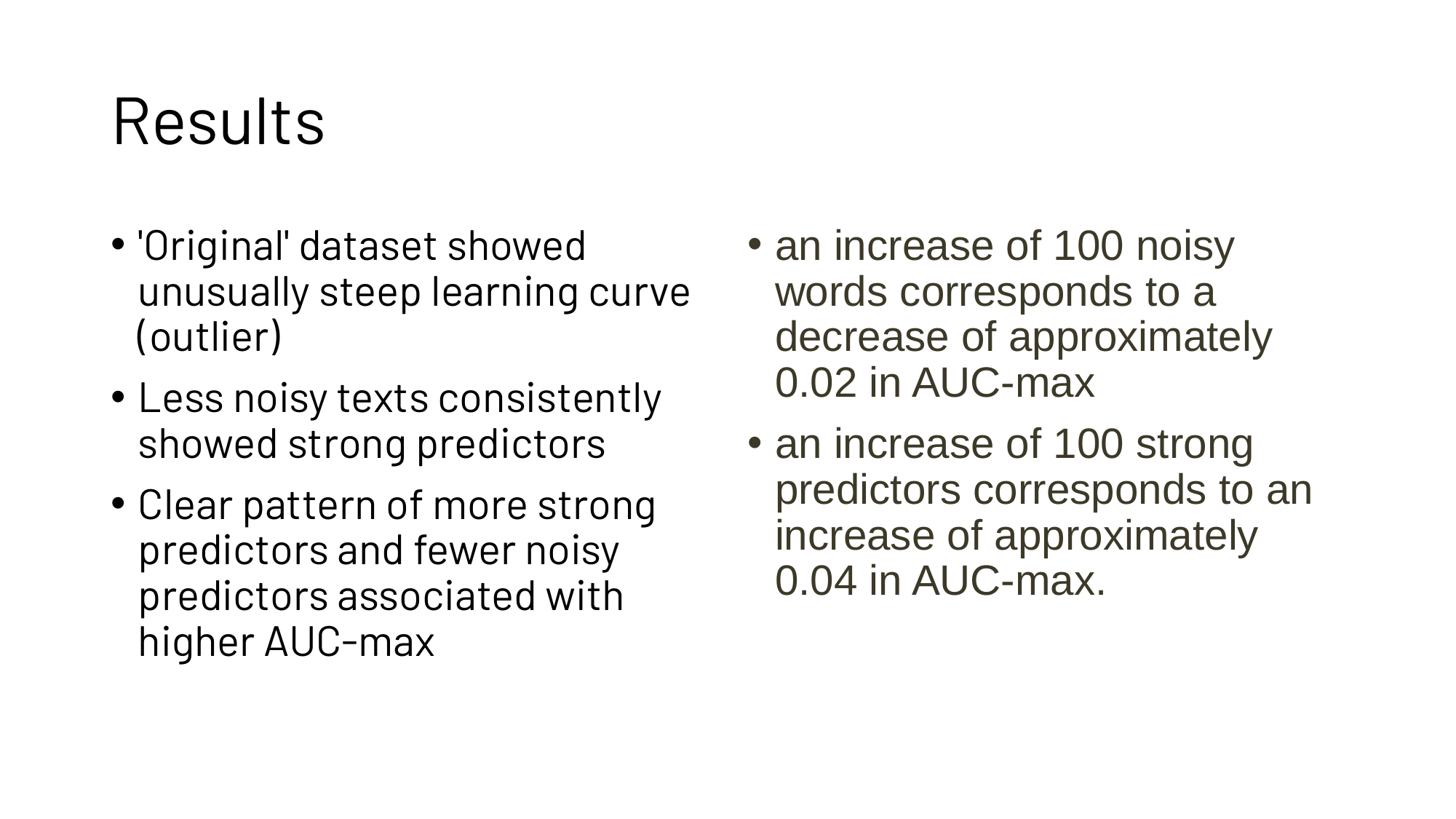

# Results
'Original' dataset showed unusually steep learning curve (outlier)
Less noisy texts consistently showed strong predictors
Clear pattern of more strong predictors and fewer noisy predictors associated with higher AUC-max
an increase of 100 noisy words corresponds to a decrease of approximately 0.02 in AUC-max
an increase of 100 strong predictors corresponds to an increase of approximately 0.04 in AUC-max.